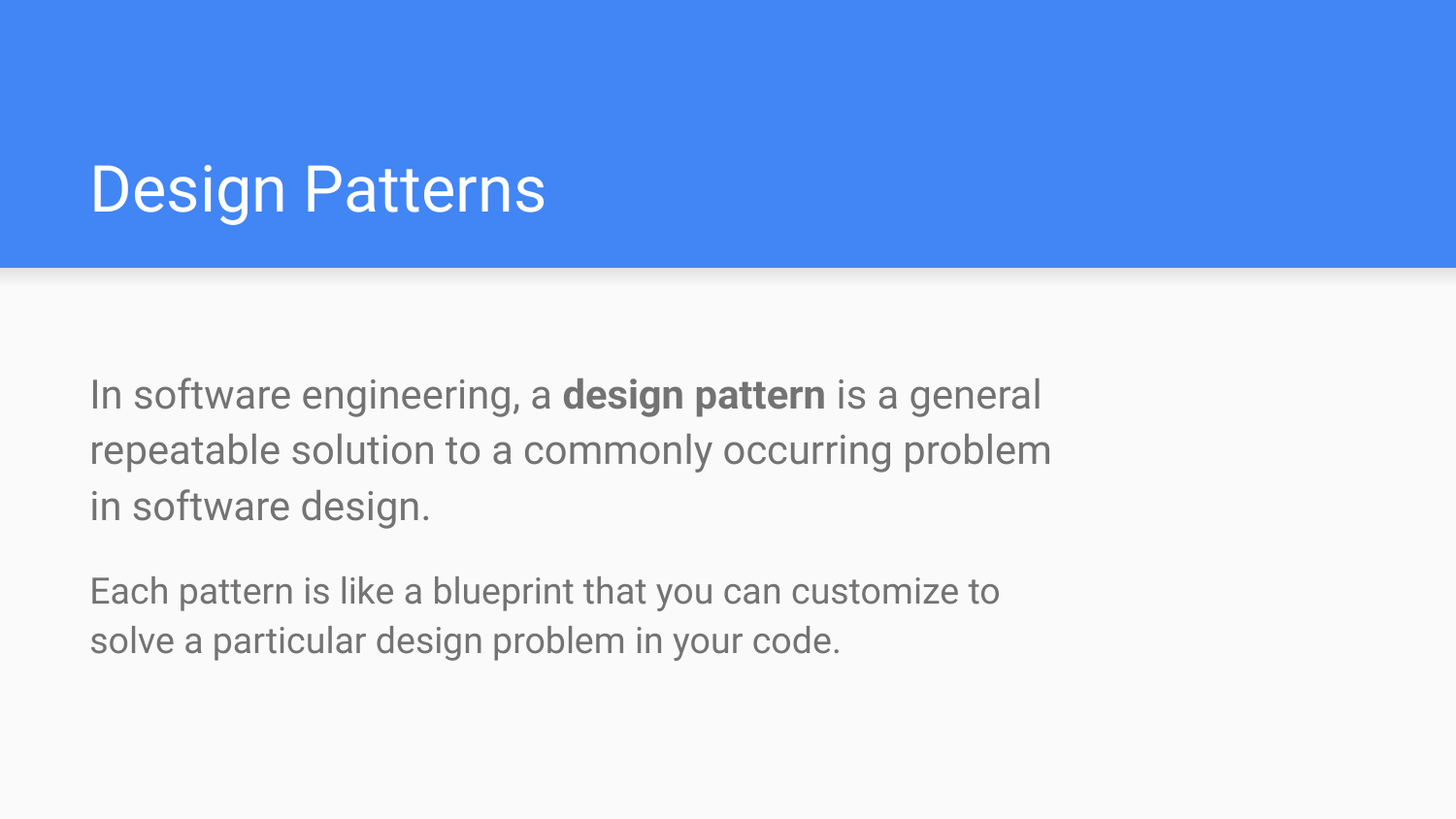

# Design Patterns
In software engineering, a design pattern is a general repeatable solution to a commonly occurring problem in software design.
Each pattern is like a blueprint that you can customize to solve a particular design problem in your code.